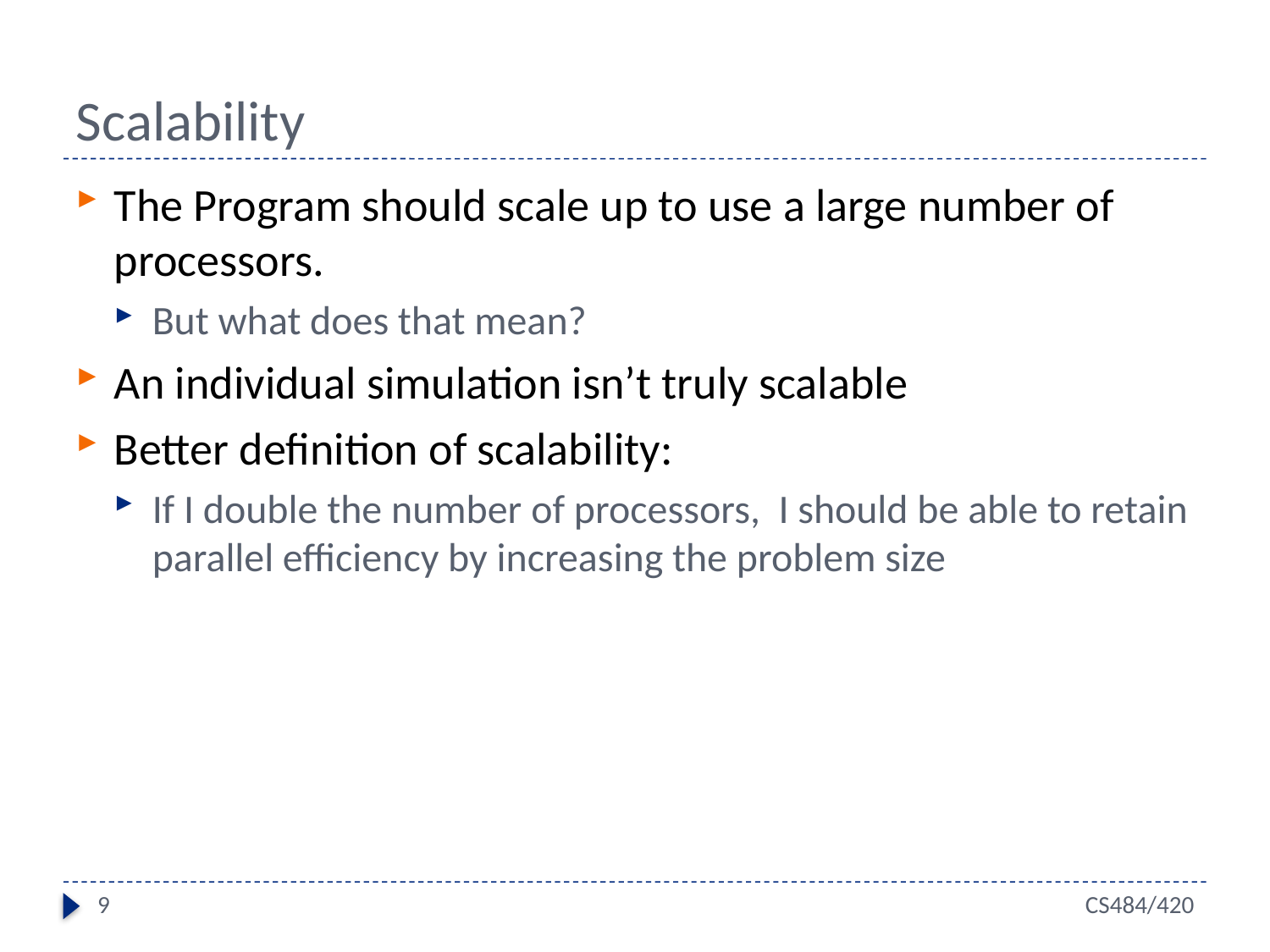

The Program should scale up to use a large number of processors.
But what does that mean?
An individual simulation isn’t truly scalable
Better definition of scalability:
If I double the number of processors,  I should be able to retain parallel efficiency by increasing the problem size
# Scalability
9
CS484/420